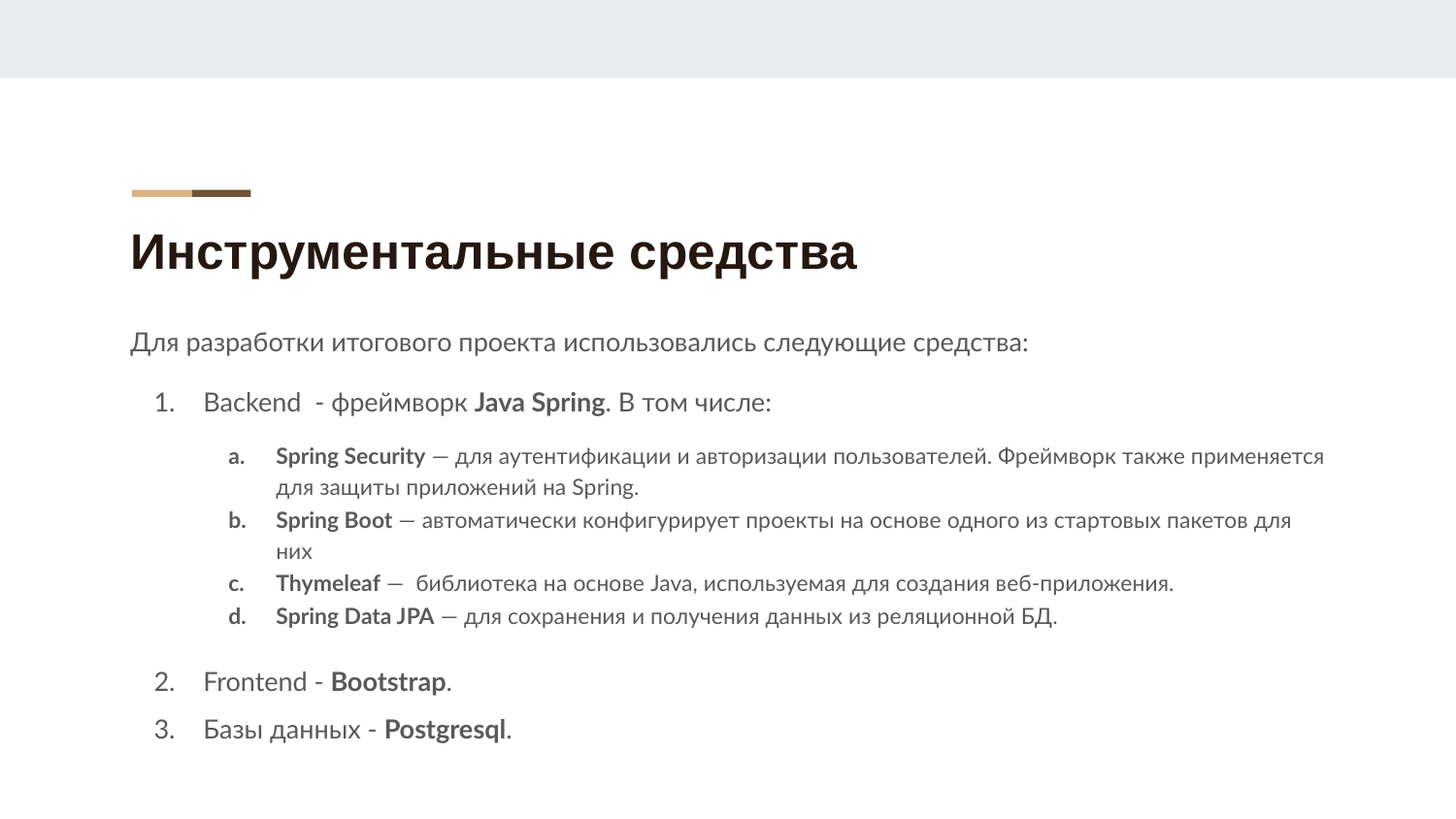

Инструментальные средства
Для разработки итогового проекта использовались следующие средства:
Backend  - фреймворк Java Spring. В том числе:
Spring Security — для аутентификации и авторизации пользователей. Фреймворк также применяется для защиты приложений на Spring.
Spring Boot — автоматически конфигурирует проекты на основе одного из стартовых пакетов для них
Thymeleaf —  библиотека на основе Java, используемая для создания веб-приложения.
Spring Data JPA — для сохранения и получения данных из реляционной БД.
Frontend - Bootstrap.
Базы данных - Postgresql.